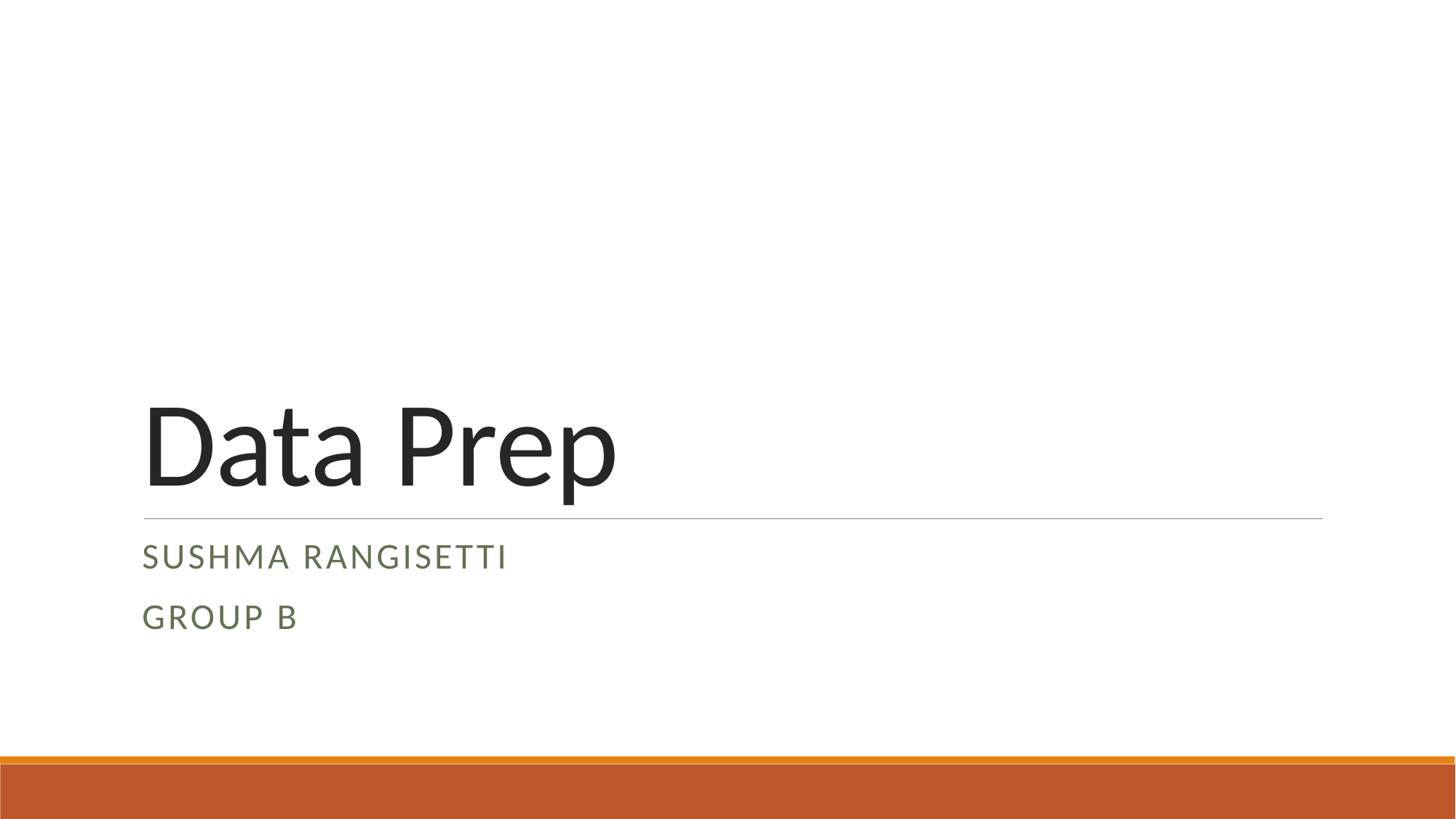

# Data Prep
Sushma rangisetti
Group b